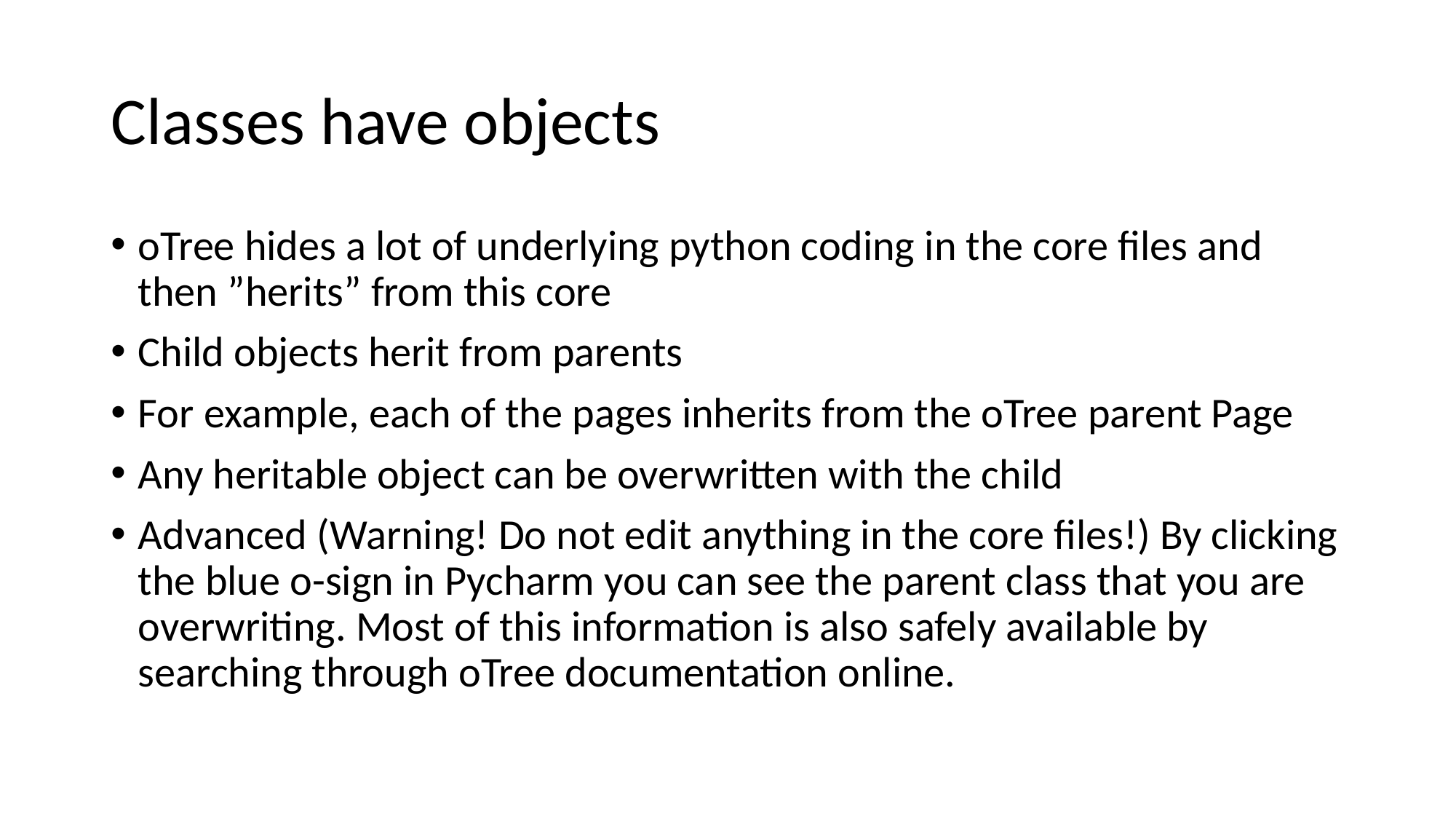

# Classes have objects
oTree hides a lot of underlying python coding in the core files and then ”herits” from this core
Child objects herit from parents
For example, each of the pages inherits from the oTree parent Page
Any heritable object can be overwritten with the child
Advanced (Warning! Do not edit anything in the core files!) By clicking the blue o-sign in Pycharm you can see the parent class that you are overwriting. Most of this information is also safely available by searching through oTree documentation online.